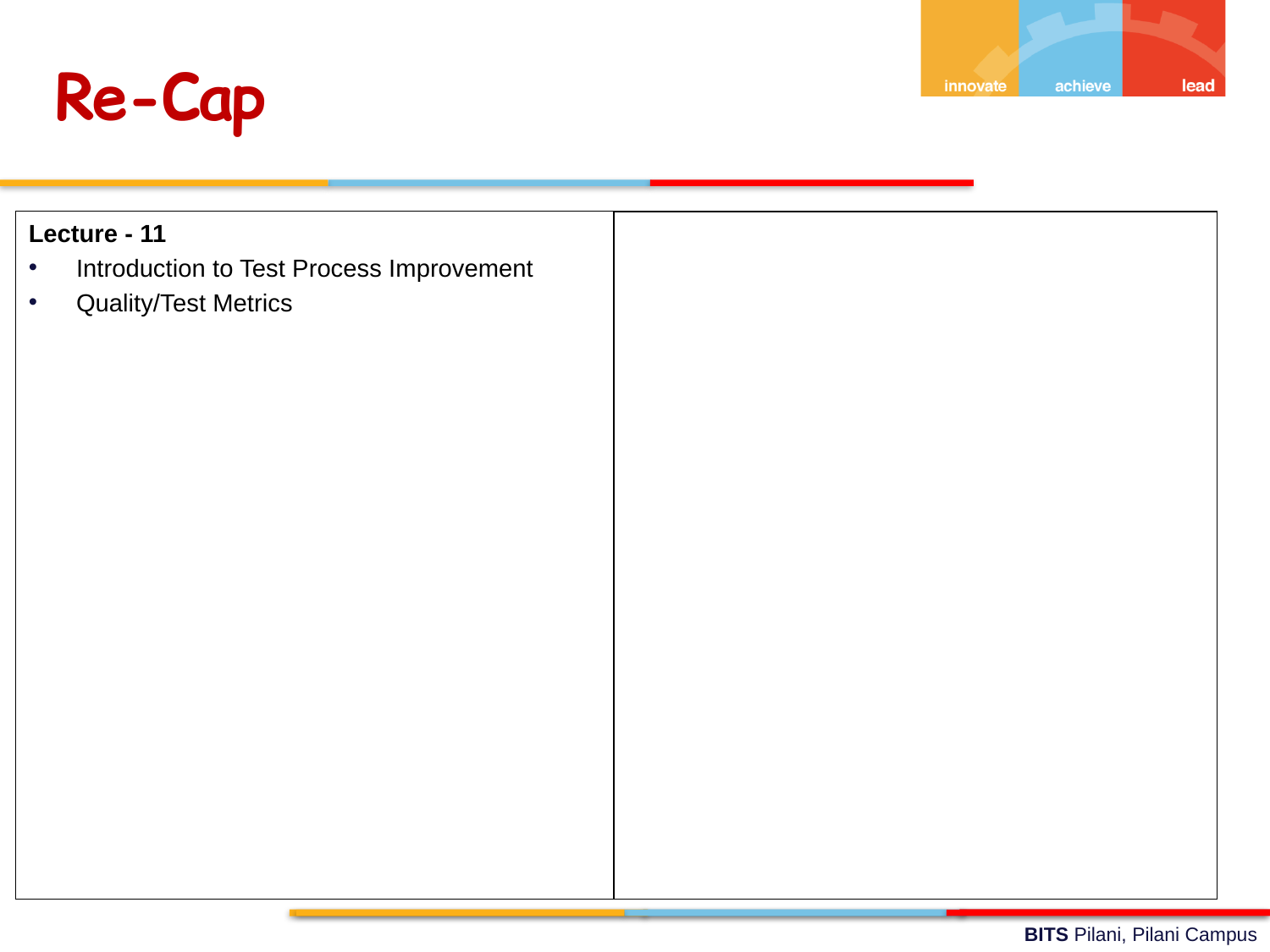

Re-Cap
Lecture - 11
Introduction to Test Process Improvement
Quality/Test Metrics